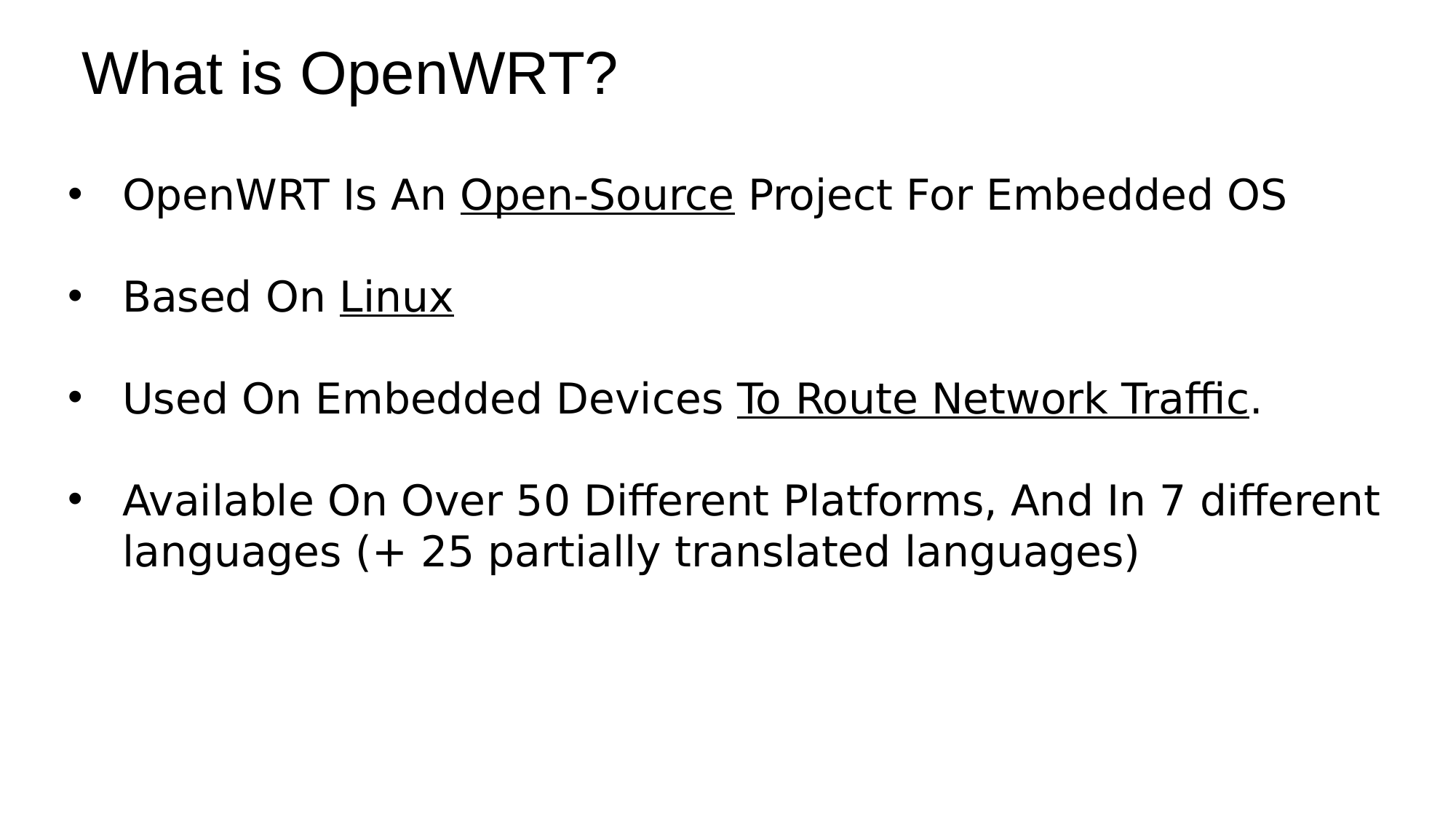

What is OpenWRT?
OpenWRT Is An Open-Source Project For Embedded OS

Based On Linux

Used On Embedded Devices To Route Network Traffic.

Available On Over 50 Different Platforms, And In 7 different languages (+ 25 partially translated languages)